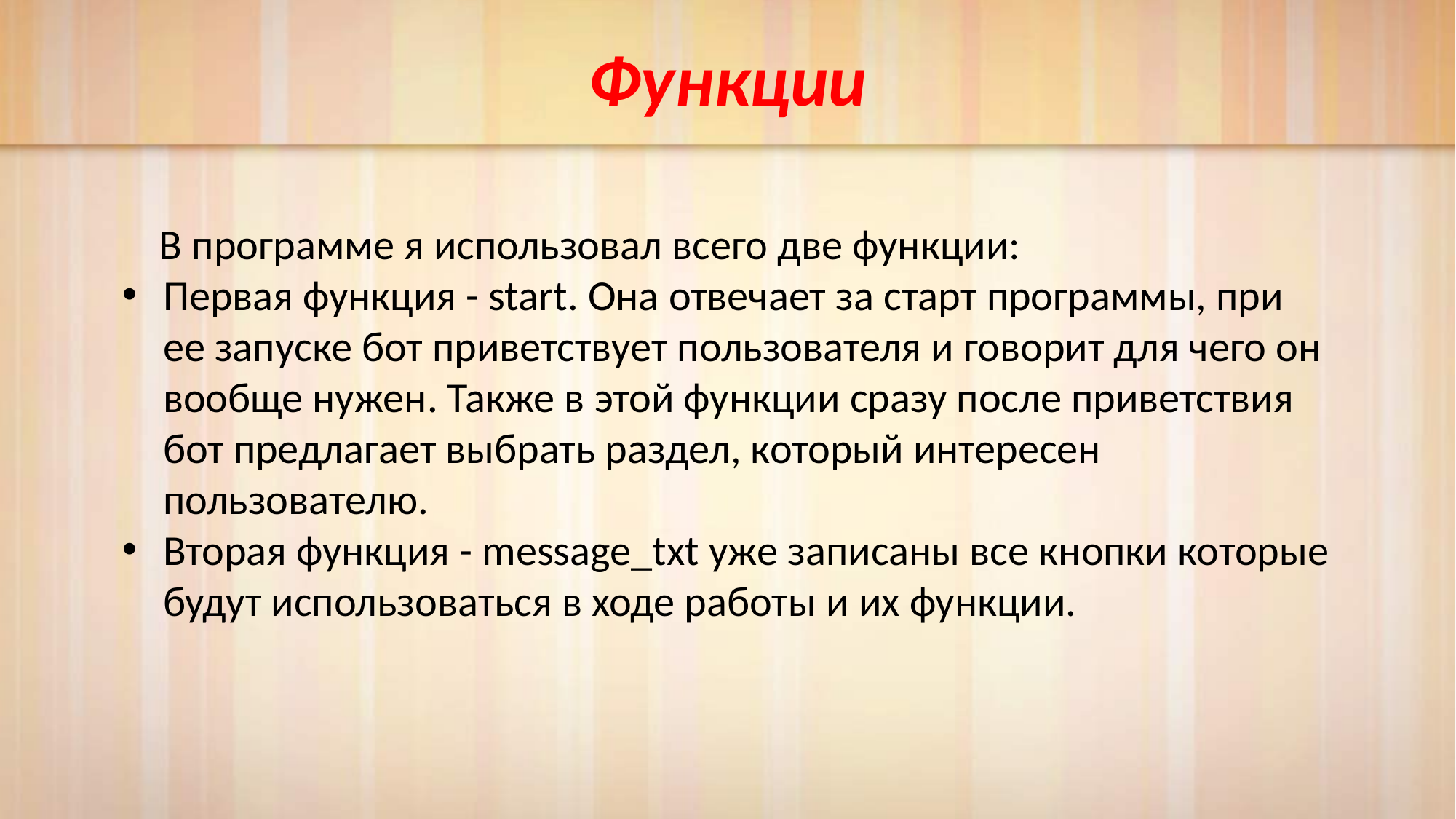

# Функции
    В программе я использовал всего две функции:
Первая функция - start. Она отвечает за старт программы, при ее запуске бот приветствует пользователя и говорит для чего он вообще нужен. Также в этой функции сразу после приветствия бот предлагает выбрать раздел, который интересен пользователю.
Вторая функция - message_txt уже записаны все кнопки которые будут использоваться в ходе работы и их функции.